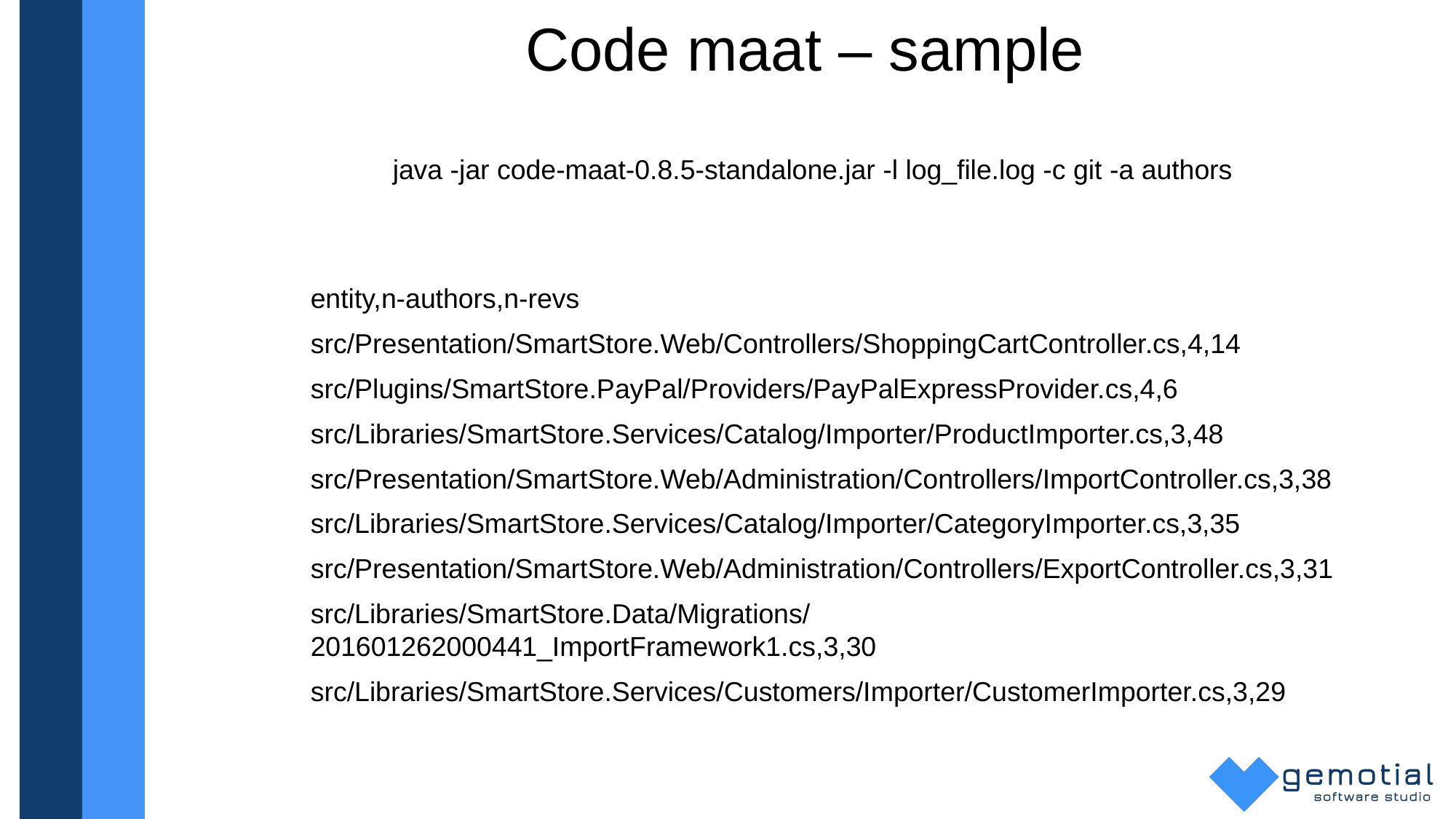

# Code maat – sample
 java -jar code-maat-0.8.5-standalone.jar -l log_file.log -c git -a authors
entity,n-authors,n-revs
src/Presentation/SmartStore.Web/Controllers/ShoppingCartController.cs,4,14
src/Plugins/SmartStore.PayPal/Providers/PayPalExpressProvider.cs,4,6
src/Libraries/SmartStore.Services/Catalog/Importer/ProductImporter.cs,3,48
src/Presentation/SmartStore.Web/Administration/Controllers/ImportController.cs,3,38
src/Libraries/SmartStore.Services/Catalog/Importer/CategoryImporter.cs,3,35
src/Presentation/SmartStore.Web/Administration/Controllers/ExportController.cs,3,31
src/Libraries/SmartStore.Data/Migrations/201601262000441_ImportFramework1.cs,3,30
src/Libraries/SmartStore.Services/Customers/Importer/CustomerImporter.cs,3,29